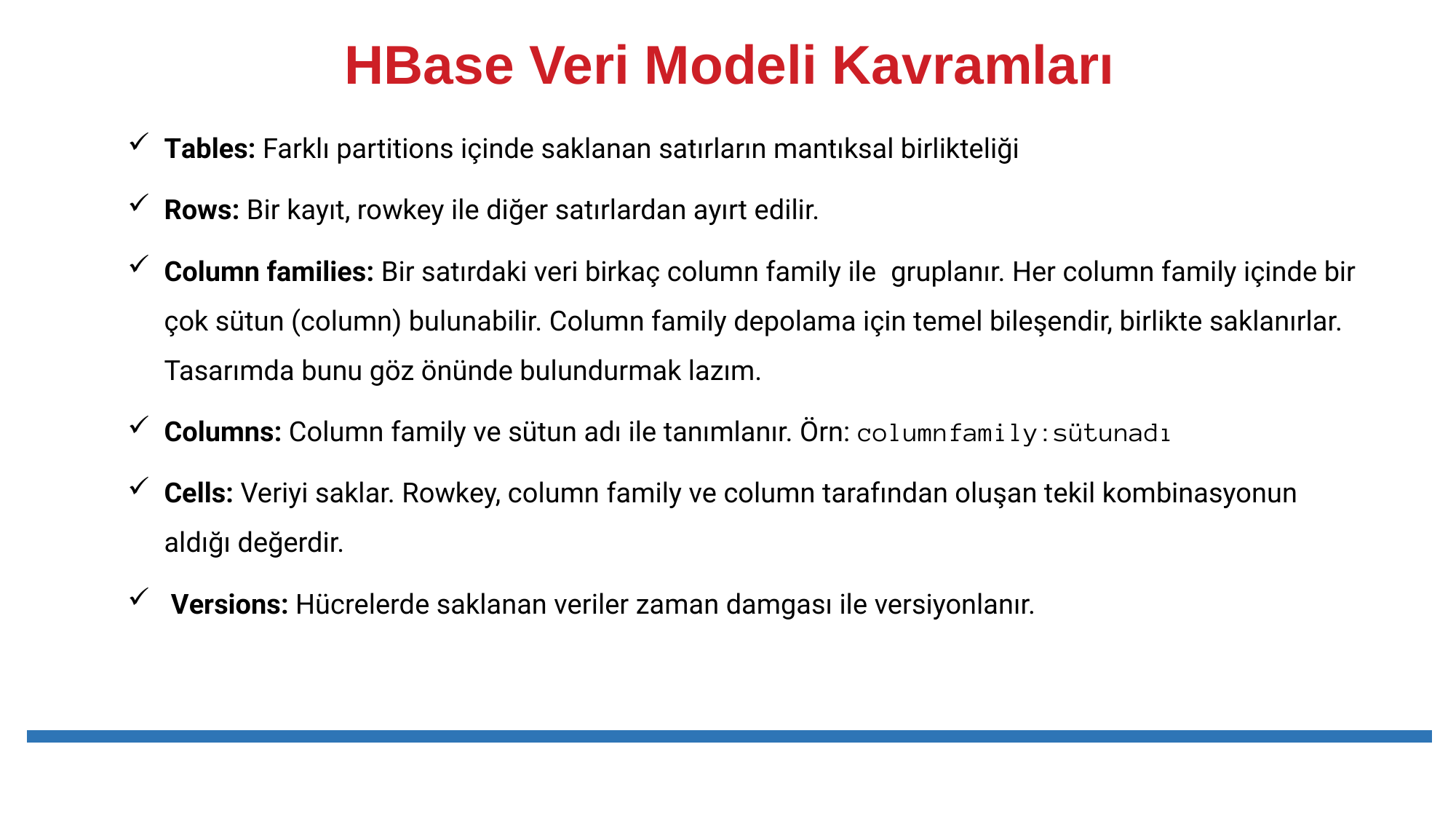

# HBase Veri Modeli Kavramları
Tables: Farklı partitions içinde saklanan satırların mantıksal birlikteliği
Rows: Bir kayıt, rowkey ile diğer satırlardan ayırt edilir.
Column families: Bir satırdaki veri birkaç column family ile  gruplanır. Her column family içinde bir çok sütun (column) bulunabilir. Column family depolama için temel bileşendir, birlikte saklanırlar. Tasarımda bunu göz önünde bulundurmak lazım.
Columns: Column family ve sütun adı ile tanımlanır. Örn: columnfamily:sütunadı
Cells: Veriyi saklar. Rowkey, column family ve column tarafından oluşan tekil kombinasyonun aldığı değerdir.
 Versions: Hücrelerde saklanan veriler zaman damgası ile versiyonlanır.